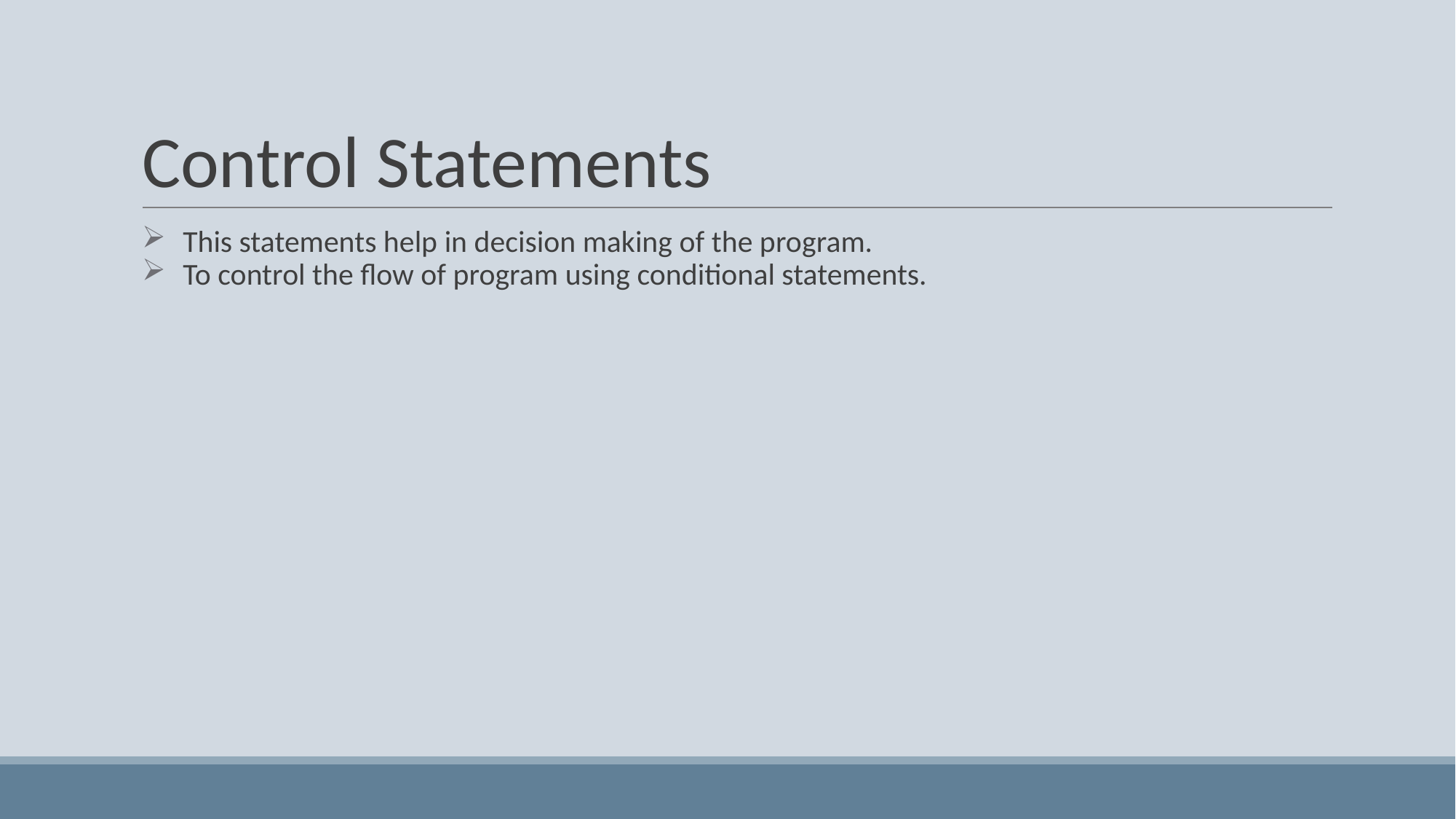

# Control Statements
This statements help in decision making of the program.
To control the flow of program using conditional statements.